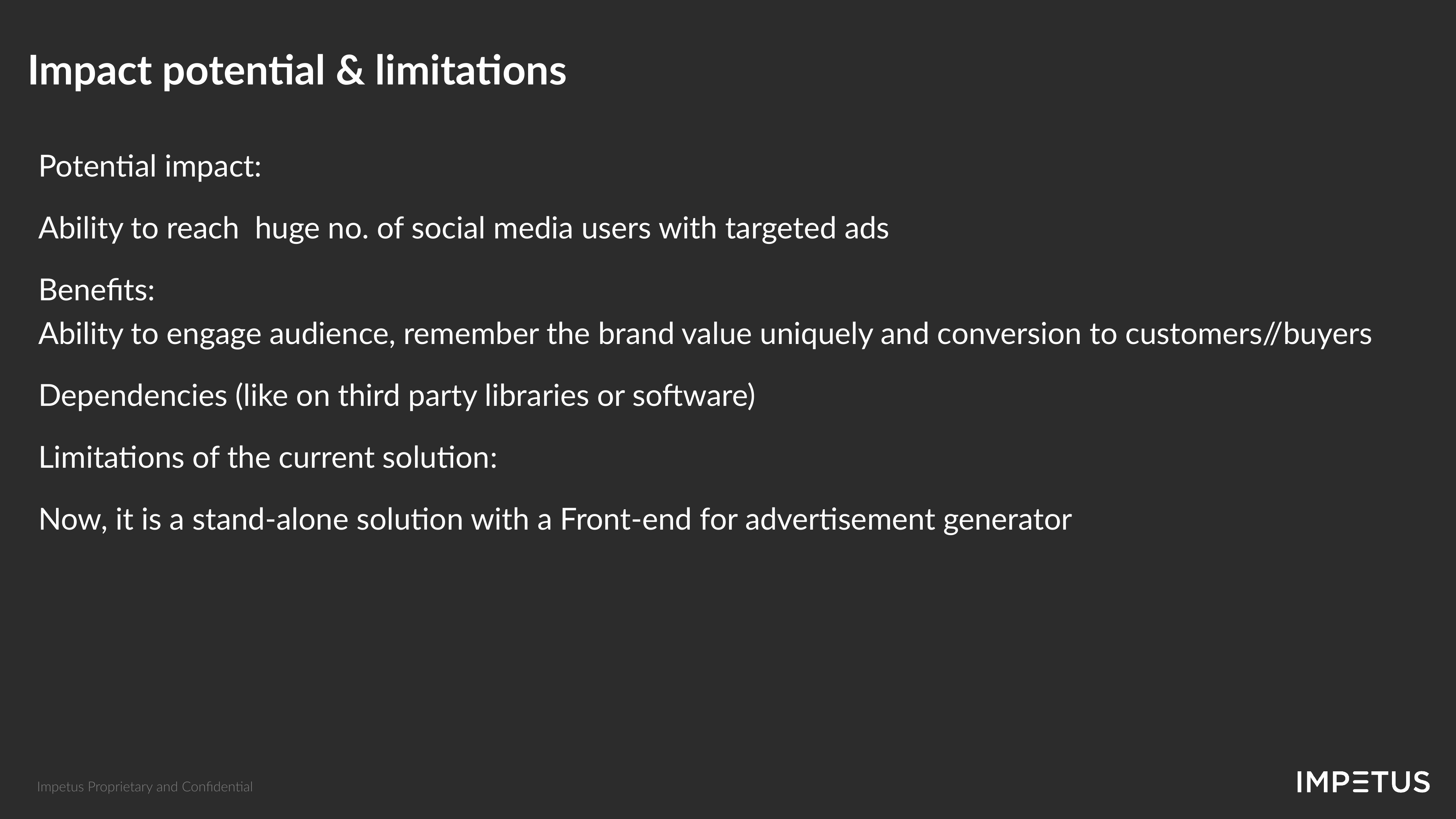

Impact potential & limitations​
Potential impact:
Ability to reach  huge no. of social media users with targeted ads
Benefits:​
Ability to engage audience, remember the brand value uniquely and conversion to customers//buyers
Dependencies (like on third party libraries or software)
Limitations of the current solution​​​:
Now, it is a stand-alone solution with a Front-end for advertisement generator